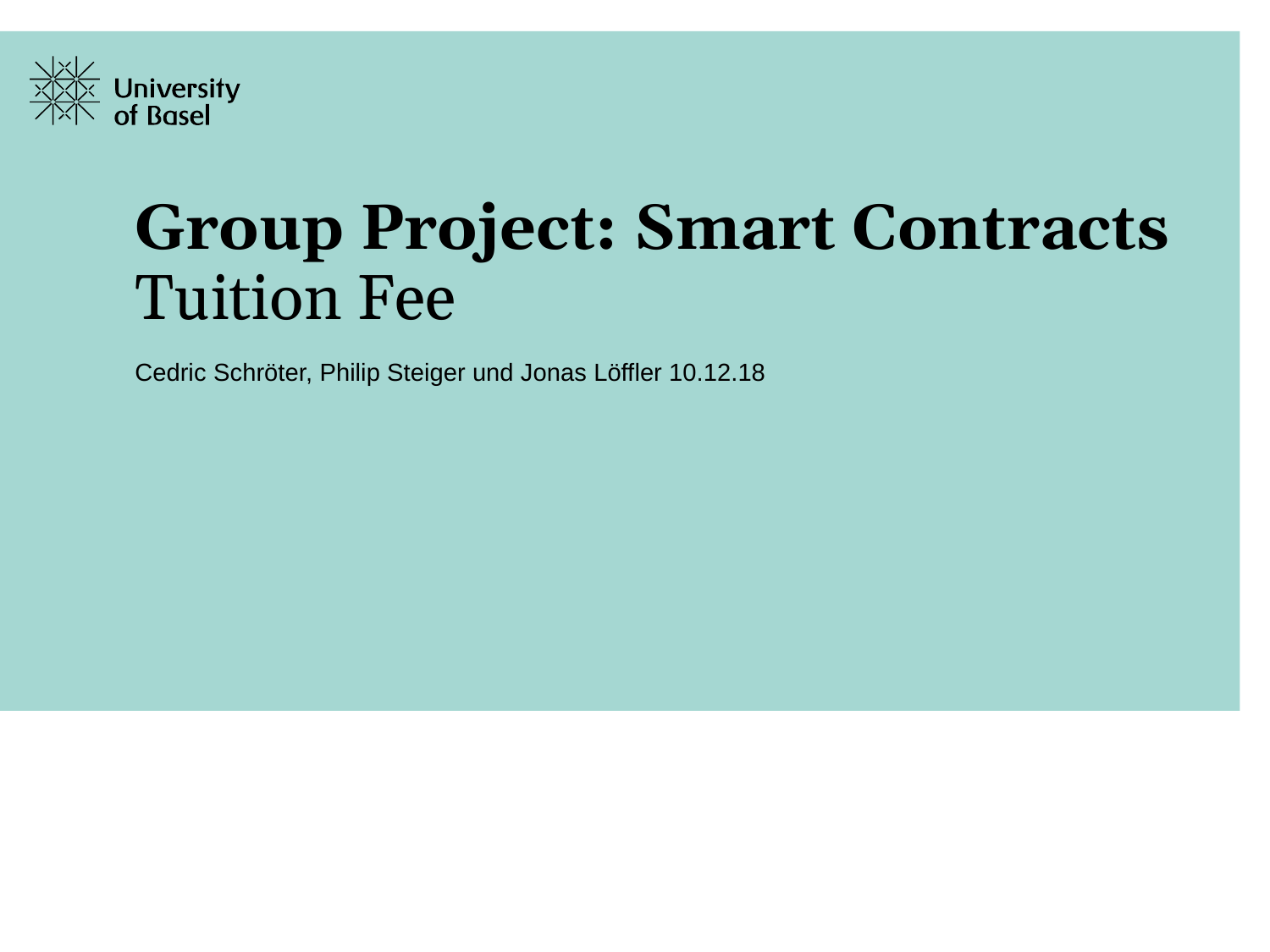

# Group Project: Smart Contracts Tuition Fee
Cedric Schröter, Philip Steiger und Jonas Löffler 10.12.18